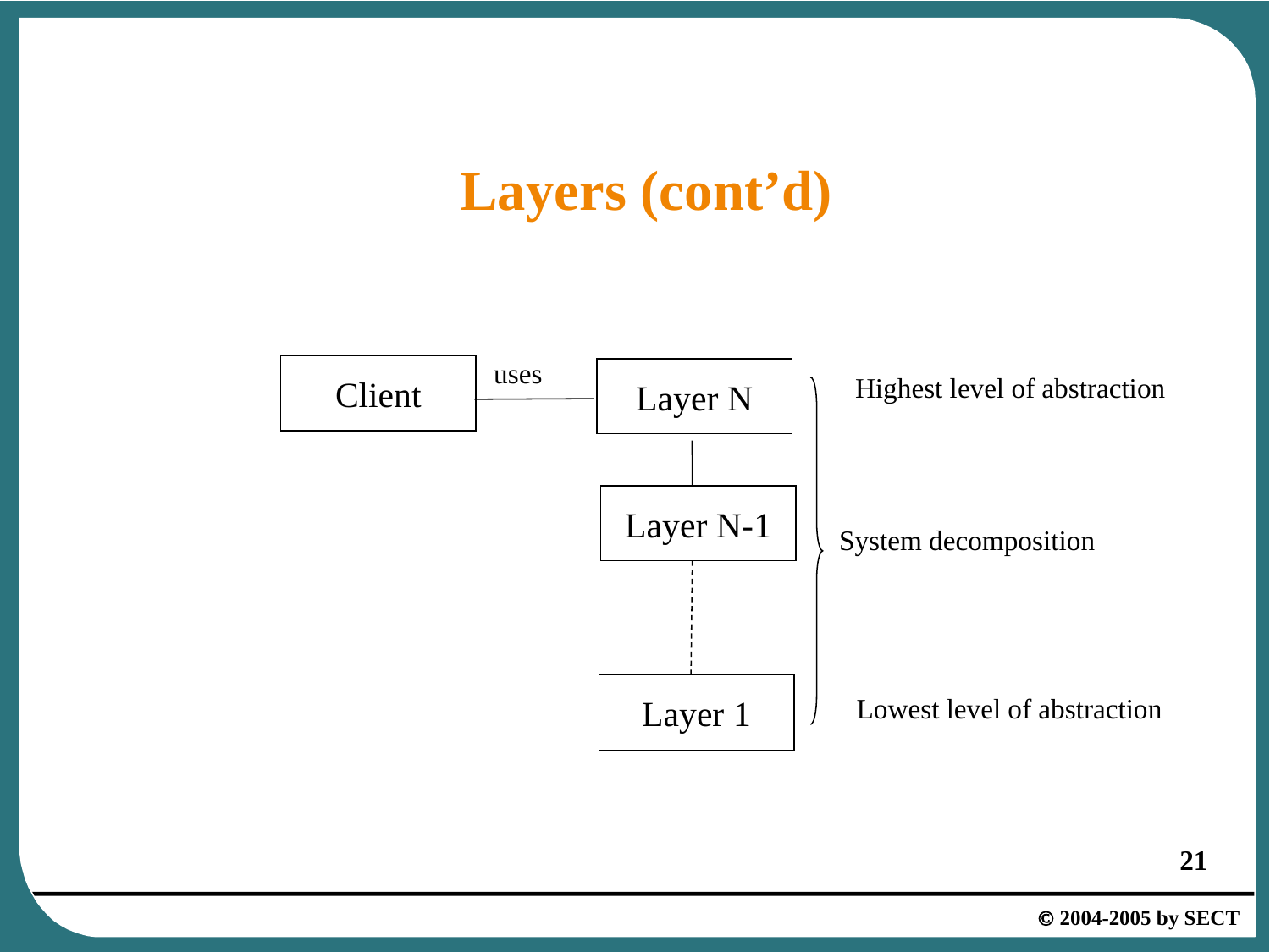

# Layers (cont’d)

uses
Client
Layer N
Highest level of abstraction

Layer N-1
System decomposition

Layer 1
Lowest level of abstraction